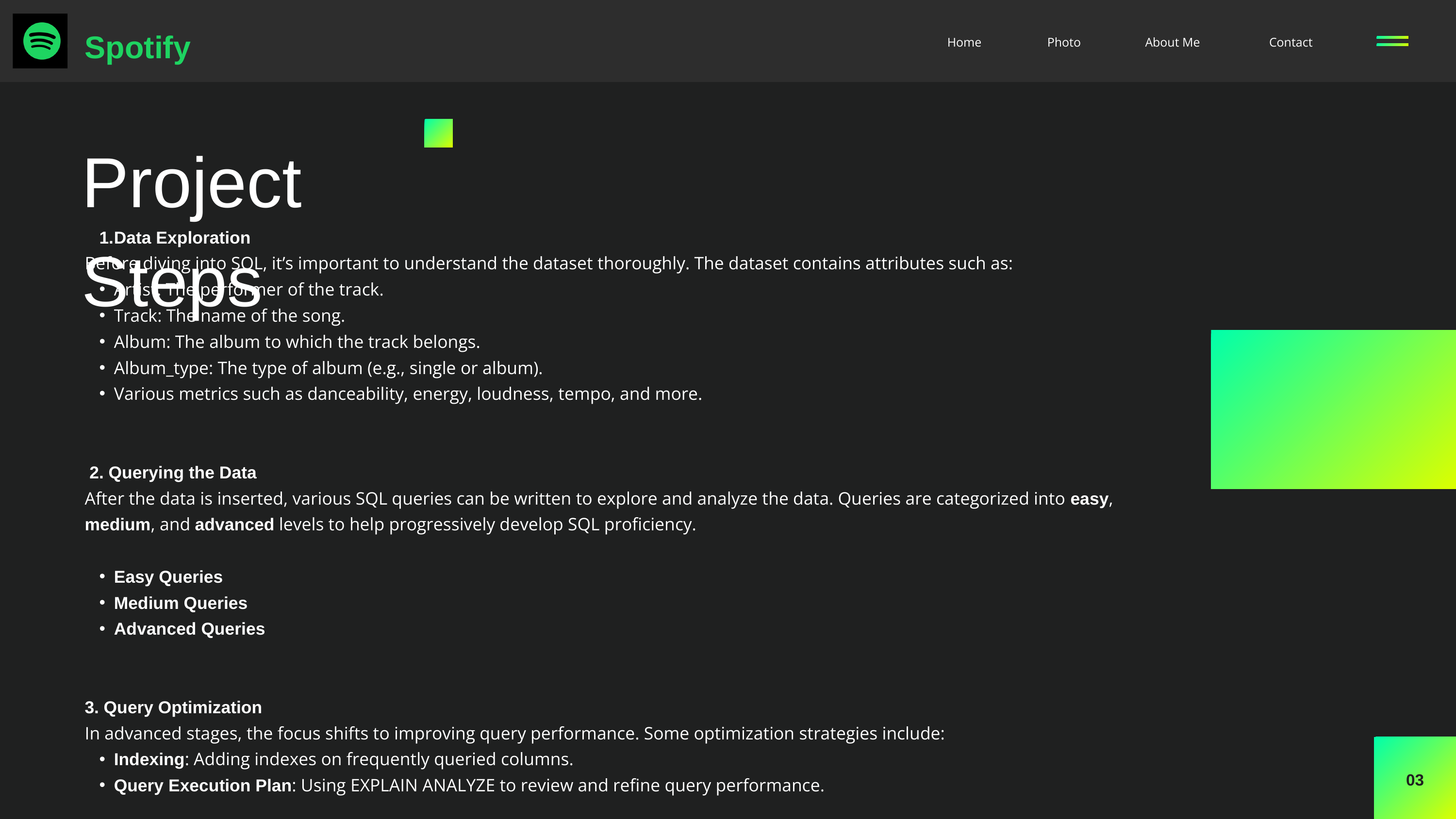

Spotify

Home
Photo
About Me
Contact

Project Steps

Data Exploration
Before diving into SQL, it’s important to understand the dataset thoroughly. The dataset contains attributes such as:
Artist: The performer of the track.
Track: The name of the song.
Album: The album to which the track belongs.
Album_type: The type of album (e.g., single or album).
Various metrics such as danceability, energy, loudness, tempo, and more.

 2. Querying the Data
After the data is inserted, various SQL queries can be written to explore and analyze the data. Queries are categorized into easy, medium, and advanced levels to help progressively develop SQL proficiency.

Easy Queries
Medium Queries
Advanced Queries

3. Query Optimization
In advanced stages, the focus shifts to improving query performance. Some optimization strategies include:
Indexing: Adding indexes on frequently queried columns.
Query Execution Plan: Using EXPLAIN ANALYZE to review and refine query performance.

03